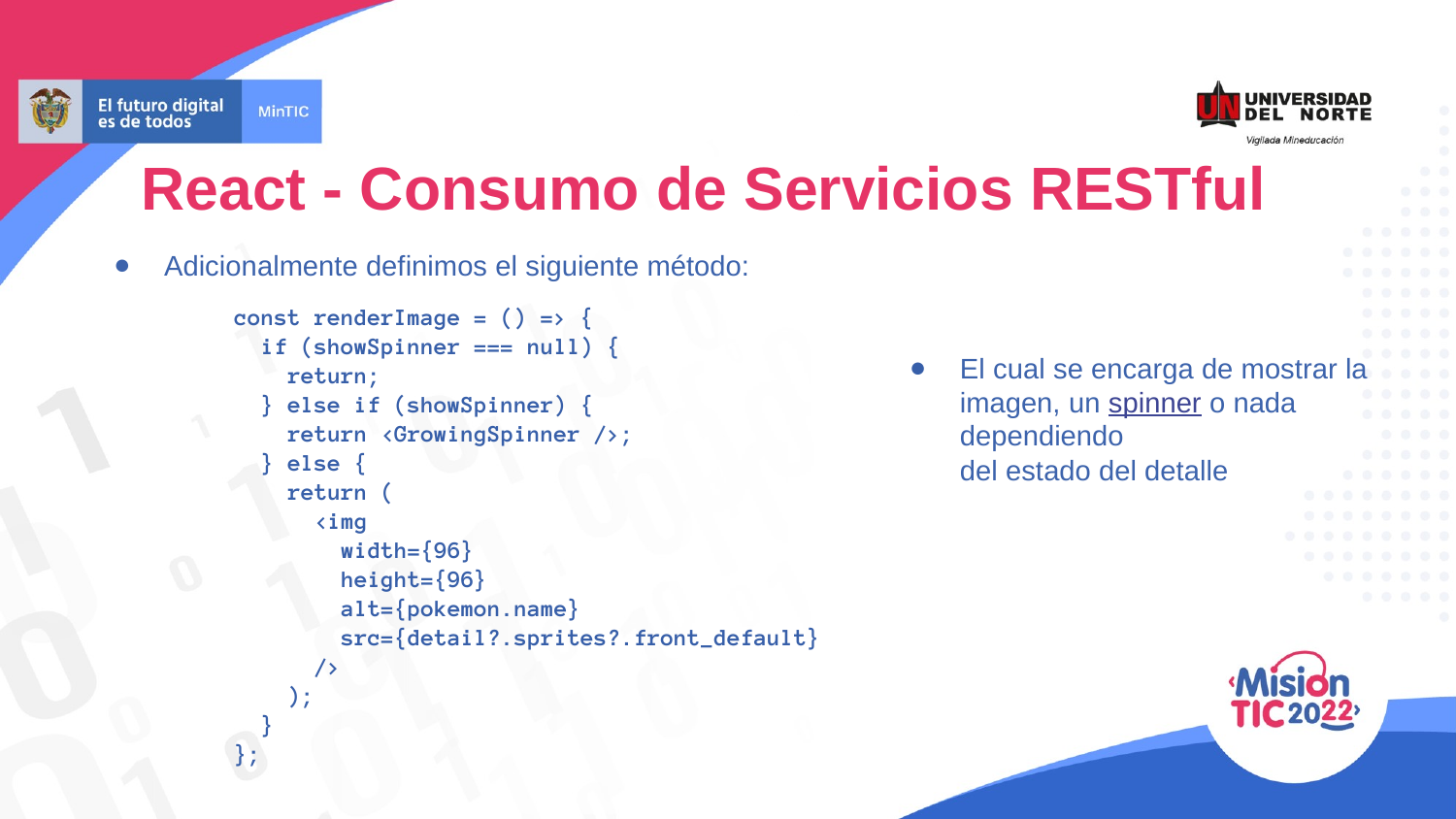

React - Consumo de Servicios RESTful
Adicionalmente definimos el siguiente método:
const renderImage = () => {
  if (showSpinner === null) {
    return;
  } else if (showSpinner) {
    return <GrowingSpinner />;
  } else {
    return (
      <img
        width={96}
        height={96}
        alt={pokemon.name}
        src={detail?.sprites?.front_default}
      />
    );
  }
};

El cual se encarga de mostrar la imagen, un spinner o nada dependiendo
del estado del detalle